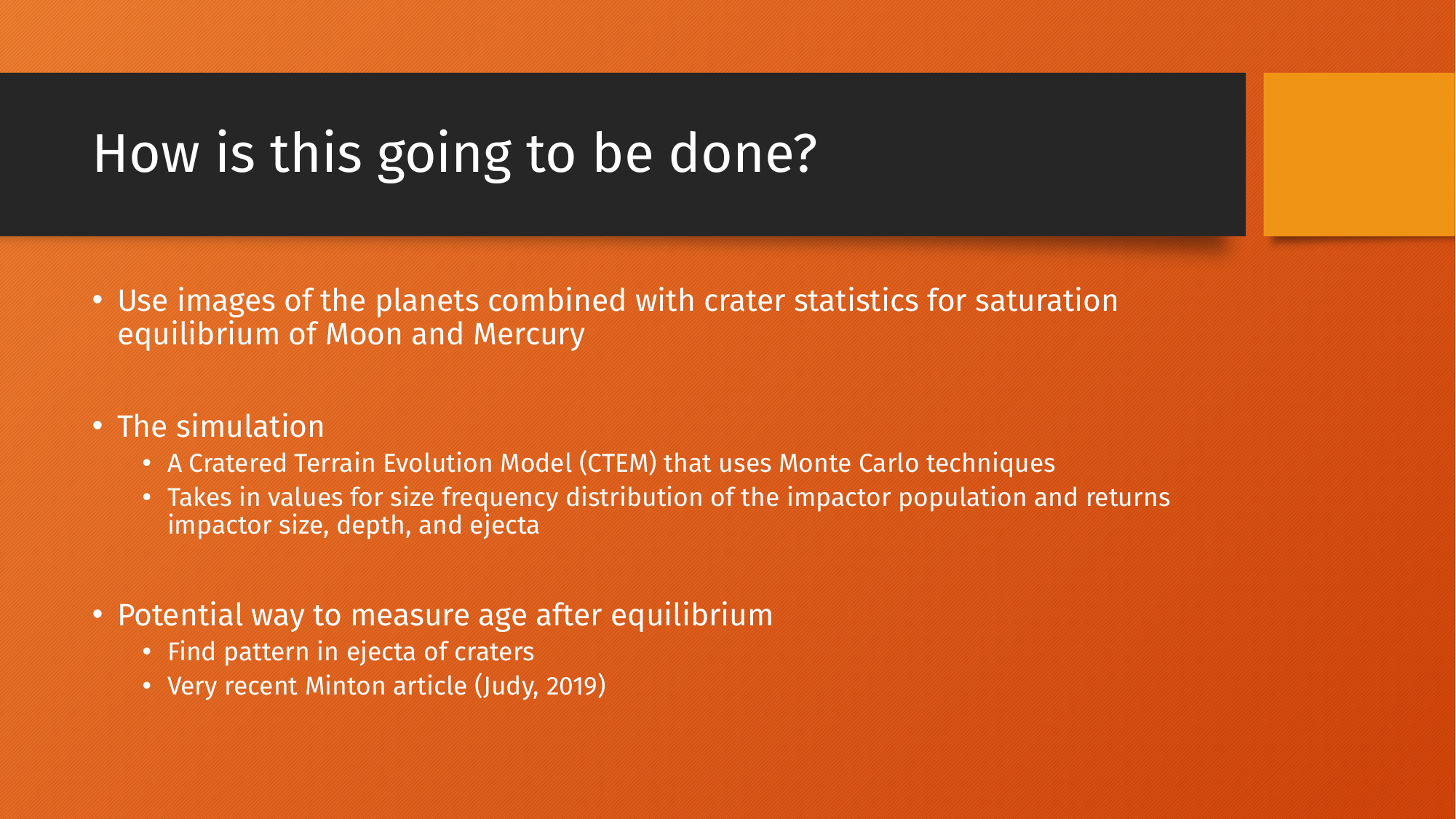

# How is this going to be done?
Use images of the planets combined with crater statistics for saturation equilibrium of Moon and Mercury

The simulation
A Cratered Terrain Evolution Model (CTEM) that uses Monte Carlo techniques
Takes in values for size frequency distribution of the impactor population and returns impactor size, depth, and ejecta

Potential way to measure age after equilibrium
Find pattern in ejecta of craters
Very recent Minton article (Judy, 2019)